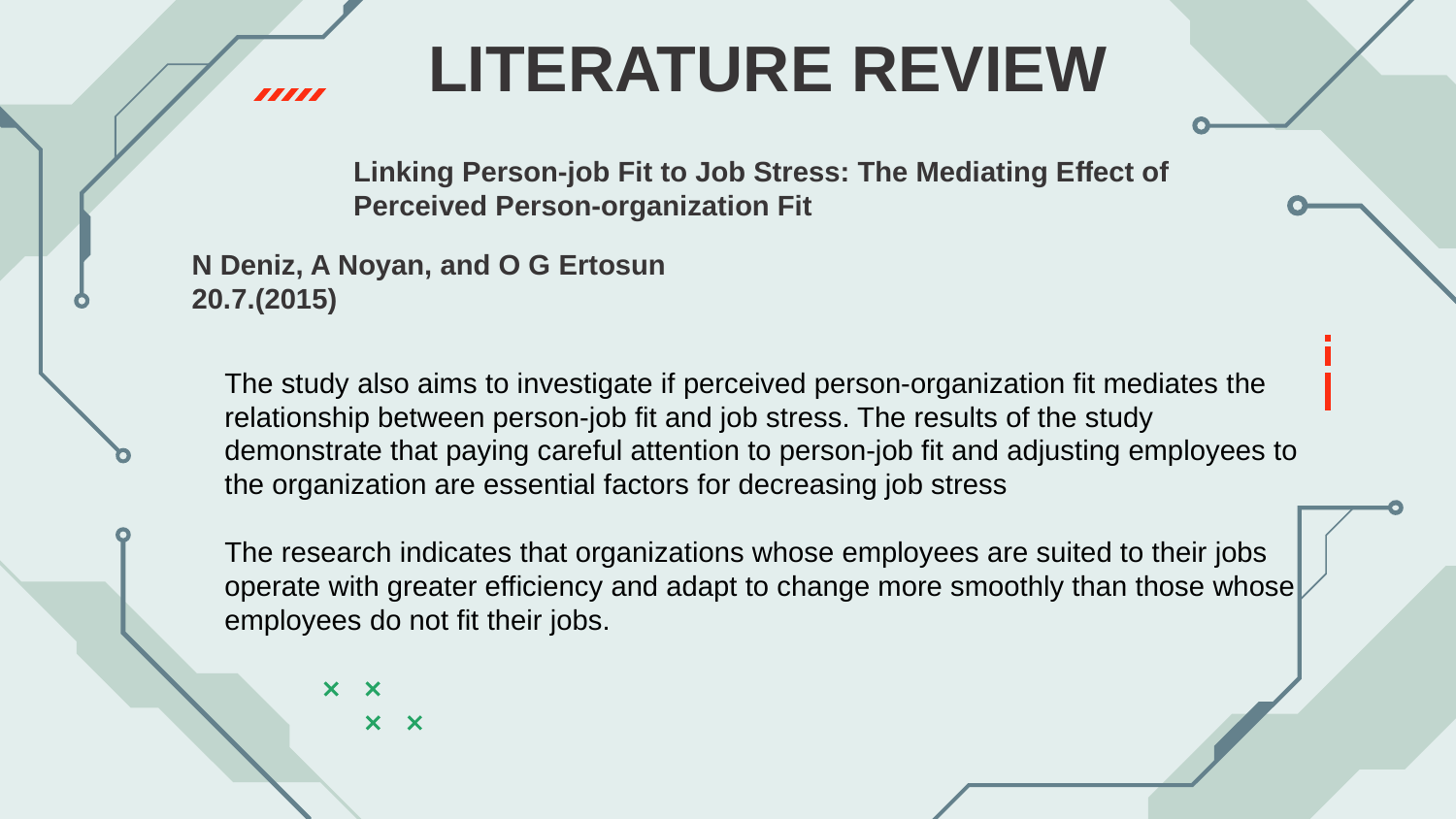

# LITERATURE REVIEW
Linking Person-job Fit to Job Stress: The Mediating Eﬀect of
Perceived Person-organization Fit
N Deniz, A Noyan, and O G Ertosun
20.7.(2015)

The study also aims to investigate if perceived person-organization fit mediates the relationship between person-job fit and job stress. The results of the study demonstrate that paying careful attention to person-job fit and adjusting employees to the organization are essential factors for decreasing job stress

The research indicates that organizations whose employees are suited to their jobs operate with greater efficiency and adapt to change more smoothly than those whose employees do not fit their jobs.